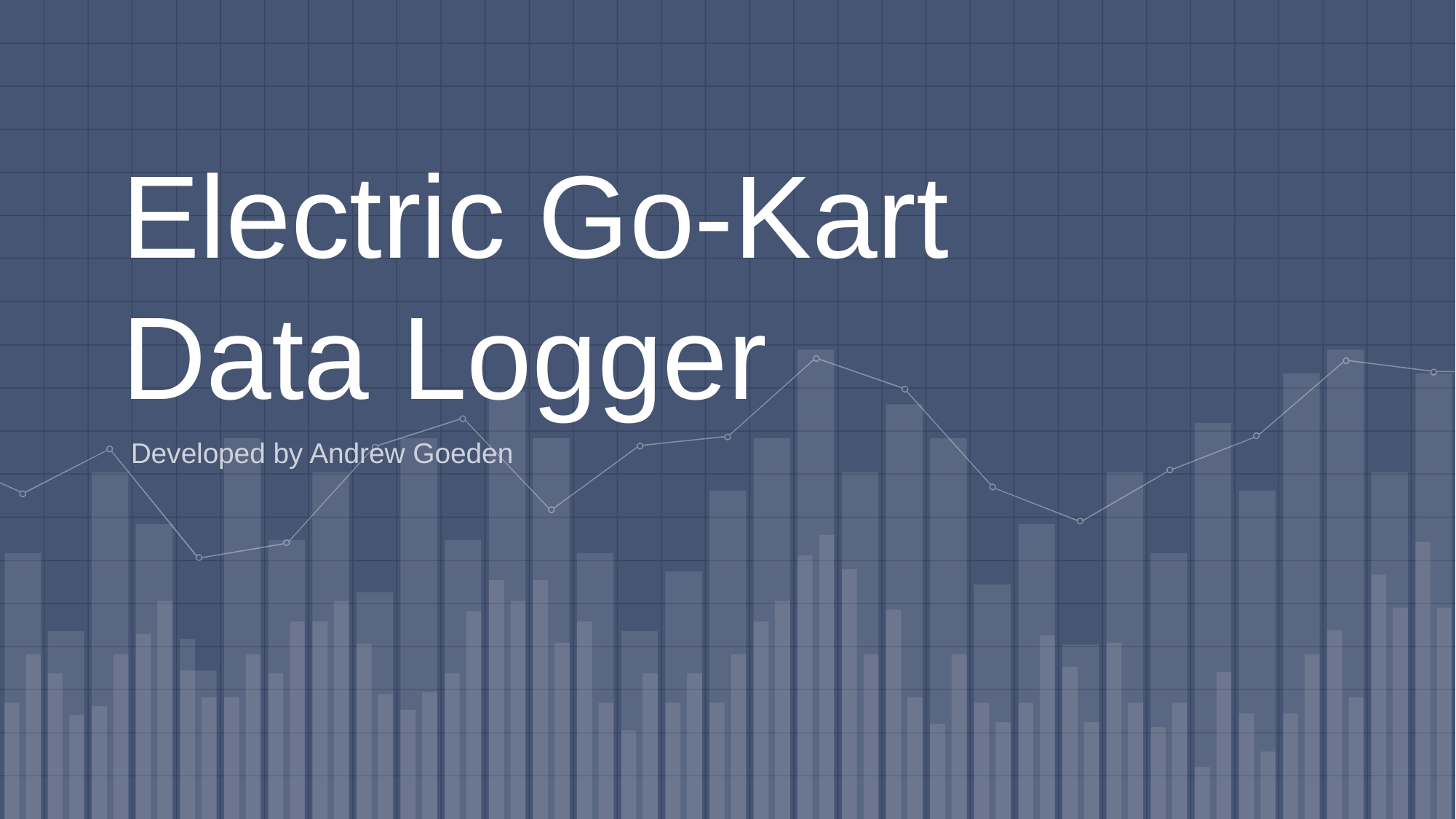

# Electric Go-Kart Data Logger
Developed by Andrew Goeden